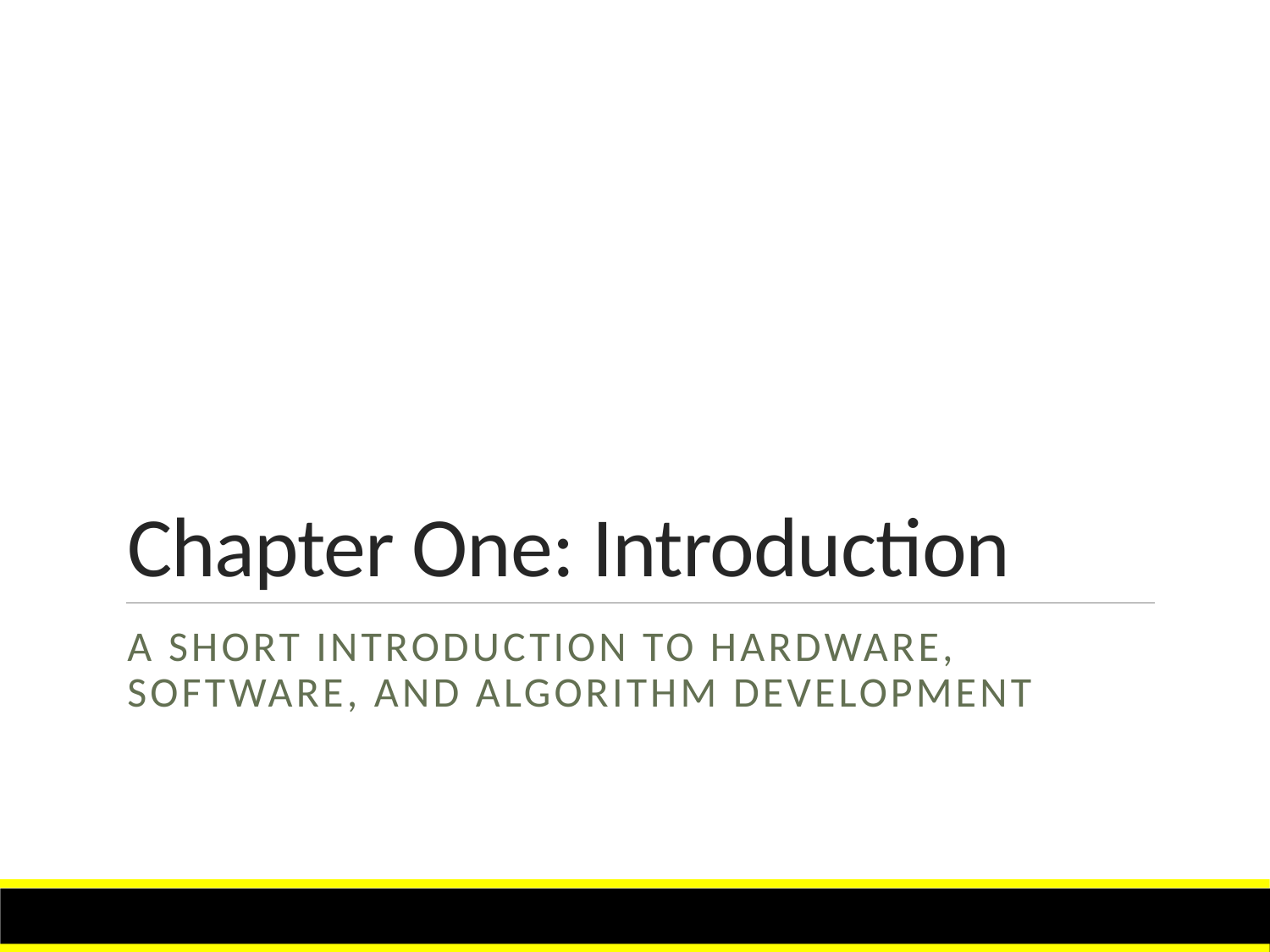

# Chapter One: Introduction
A Short Introduction to Hardware, Software, and Algorithm development